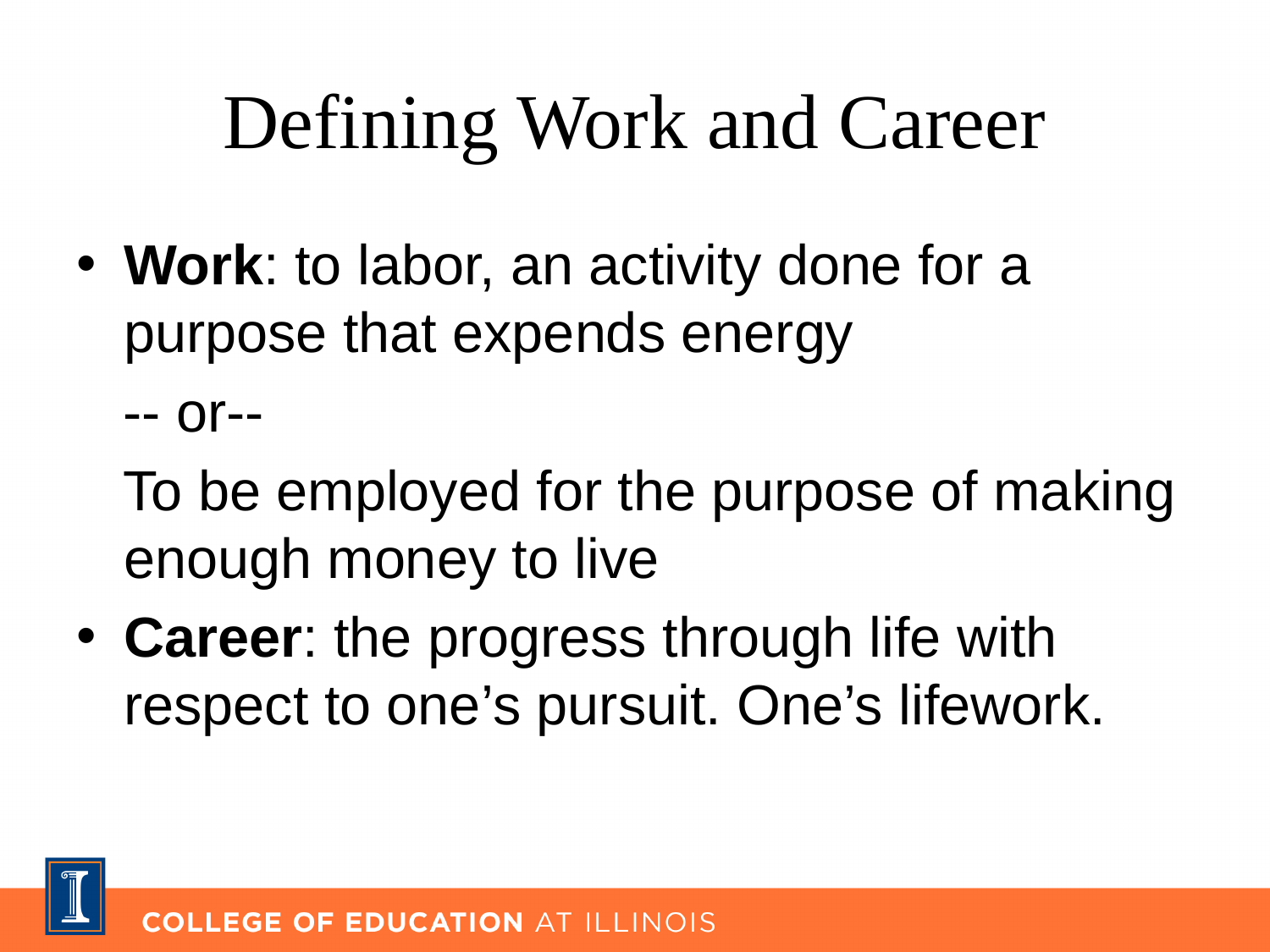

# Defining Work and Career
Work: to labor, an activity done for a purpose that expends energy
   -- or--
   To be employed for the purpose of making enough money to live
Career: the progress through life with respect to one’s pursuit. One’s lifework.